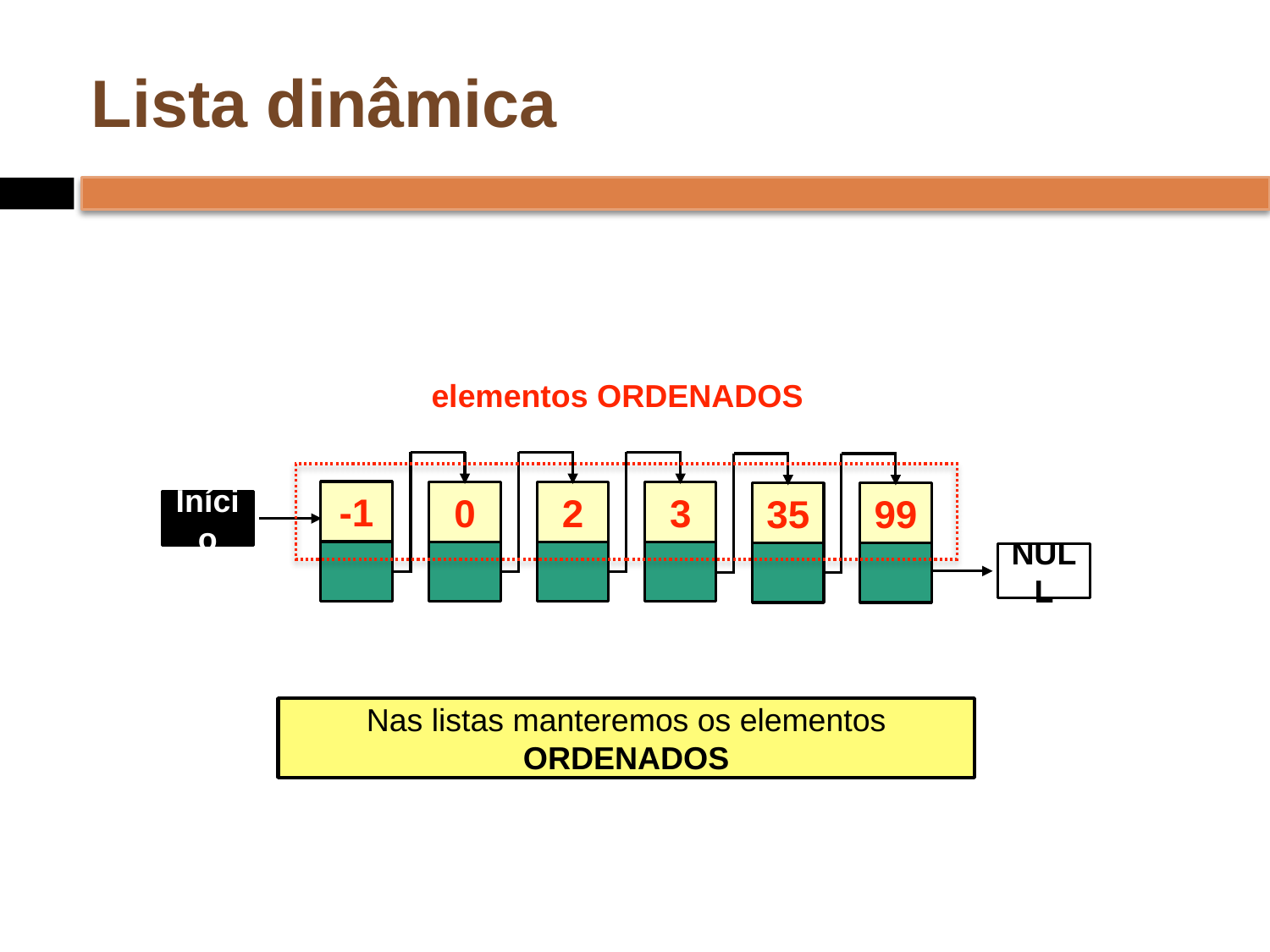

# Lista dinâmica
elementos ORDENADOS

-1
0
2
3
35
99
Início

NULL

Nas listas manteremos os elementos ORDENADOS
10